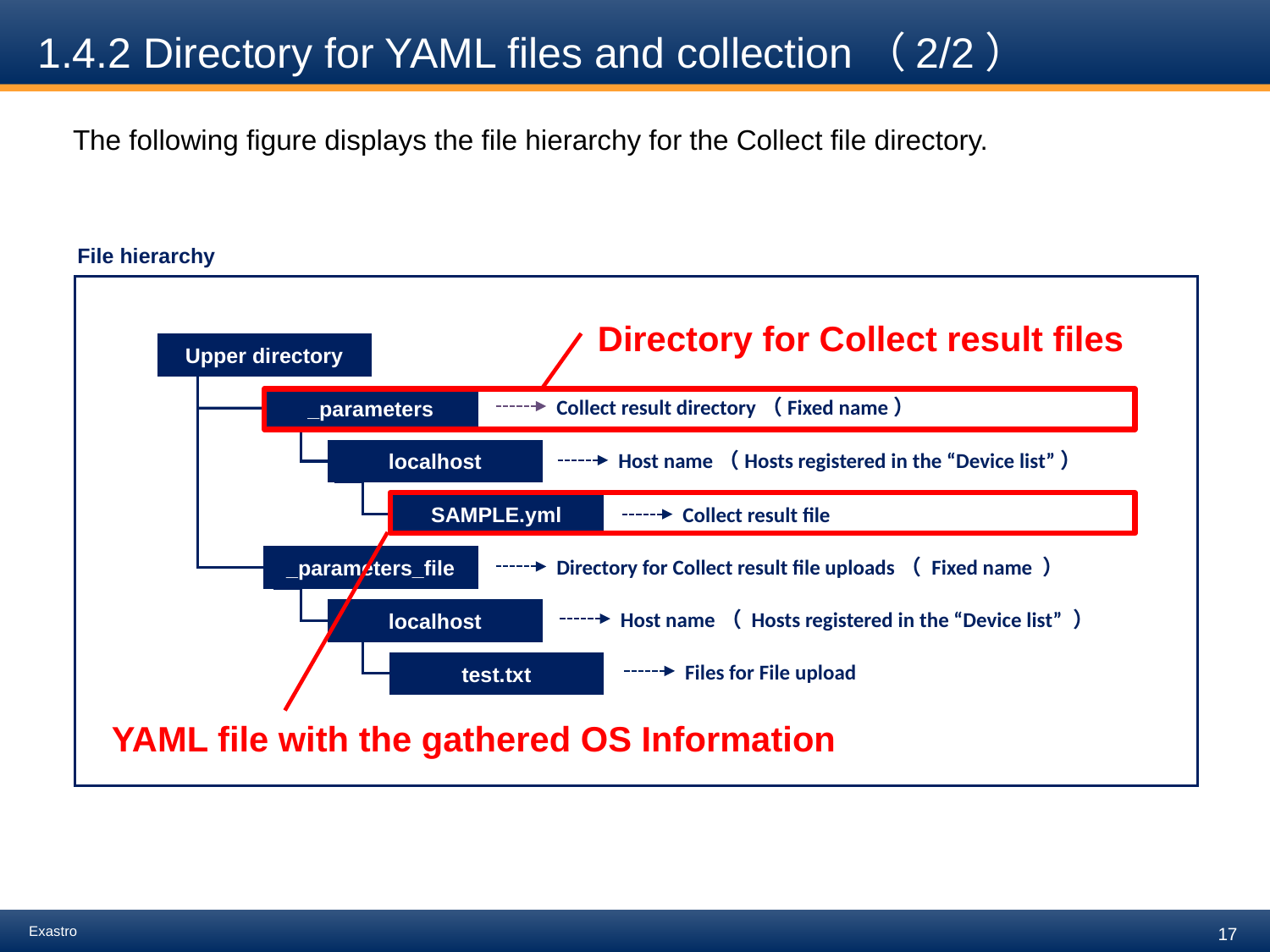

# 1.4.2 Directory for YAML files and collection（2/2）
The following figure displays the file hierarchy for the Collect file directory.

File hierarchy

Directory for Collect result files
Upper directory
_parameters
localhost
SAMPLE.yml
_parameters_file
localhost
test.txt
Collect result directory（Fixed name）

Host name（Hosts registered in the “Device list”）

Collect result file
Directory for Collect result file uploads（ Fixed name ）
Host name（ Hosts registered in the “Device list” ）
Files for File upload
YAML file with the gathered OS Information